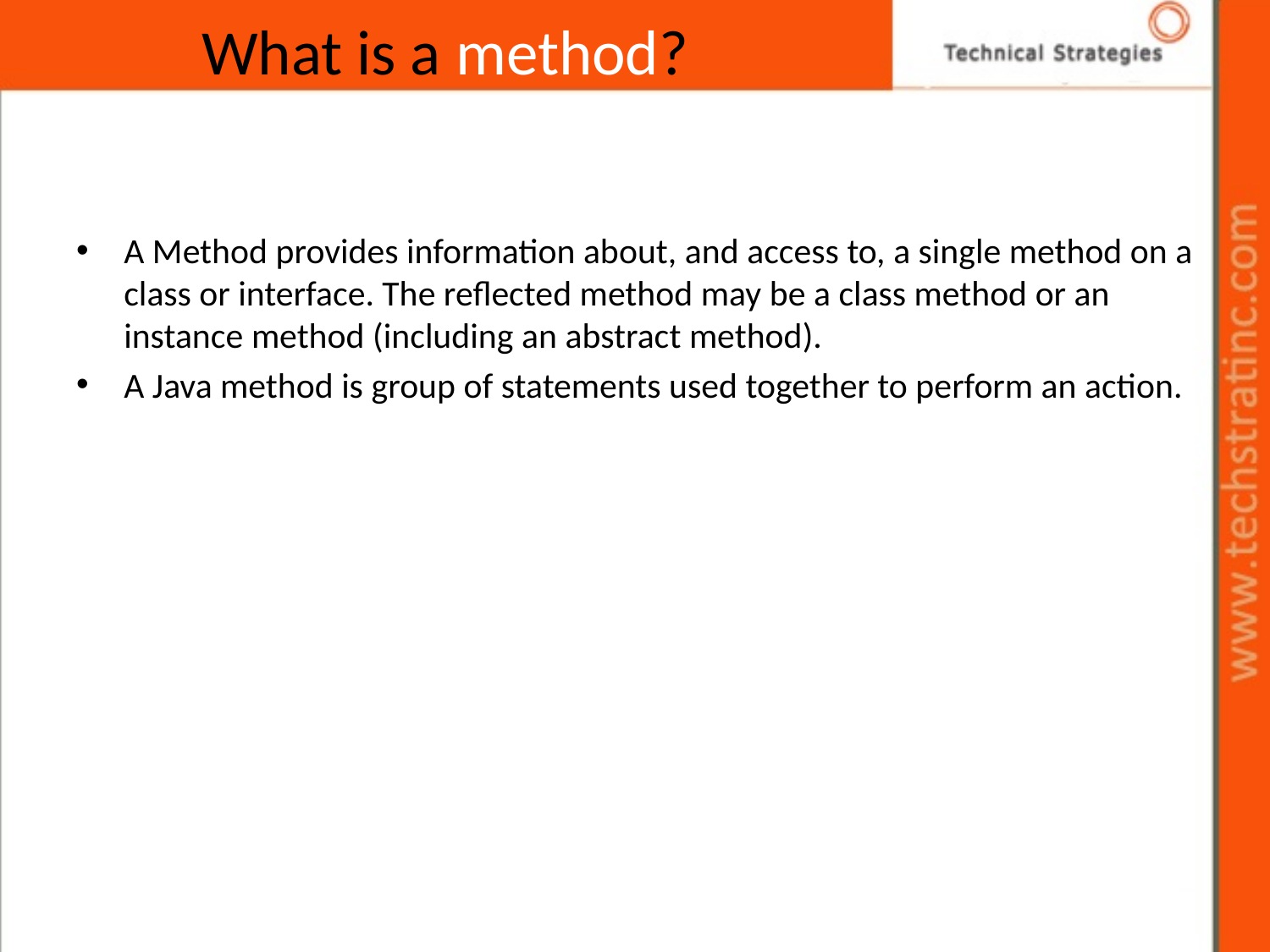

# What is a method?
A Method provides information about, and access to, a single method on a class or interface. The reflected method may be a class method or an instance method (including an abstract method).
A Java method is group of statements used together to perform an action.